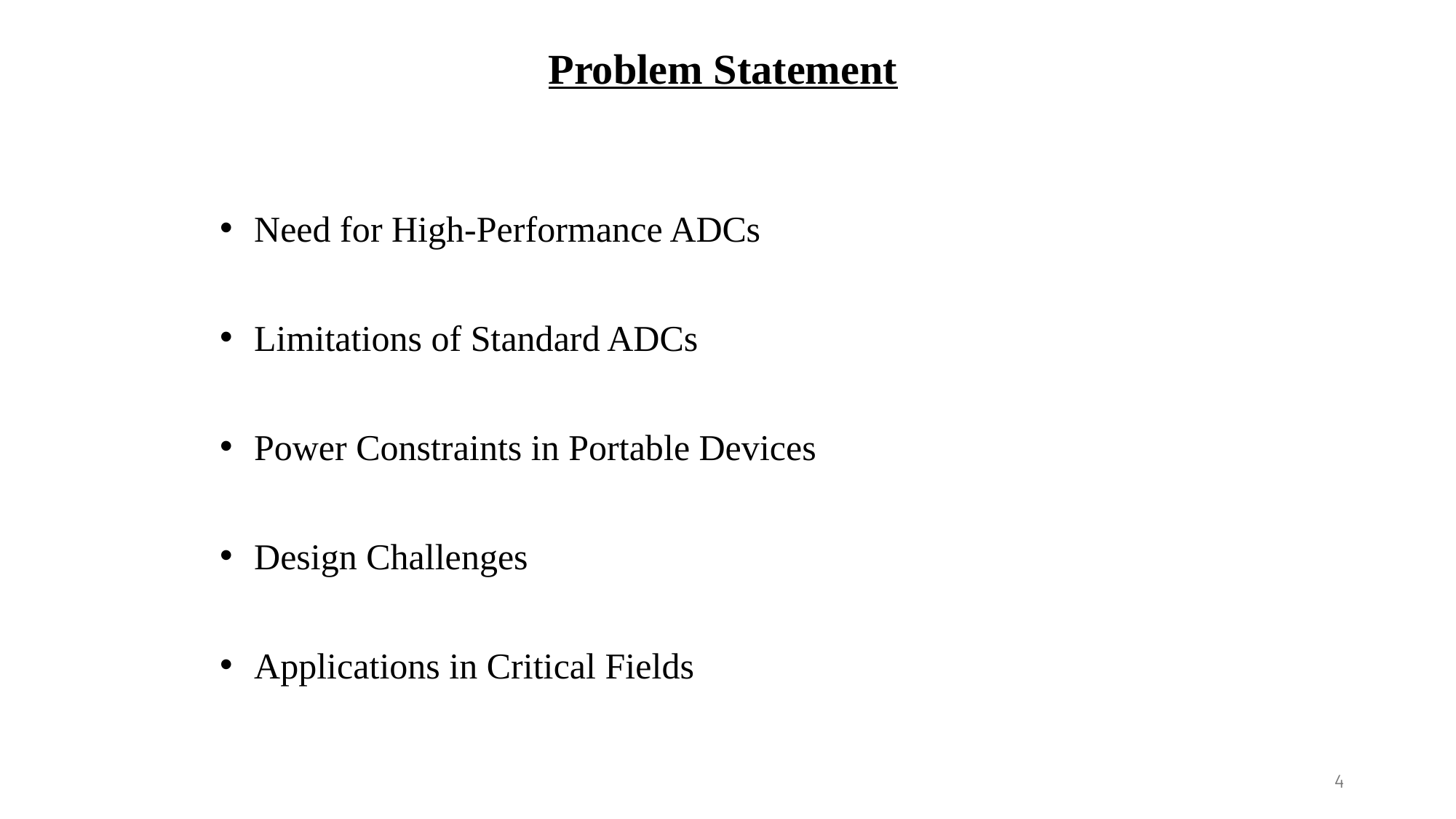

Problem Statement
Need for High-Performance ADCs
Limitations of Standard ADCs
Power Constraints in Portable Devices
Design Challenges
Applications in Critical Fields
4